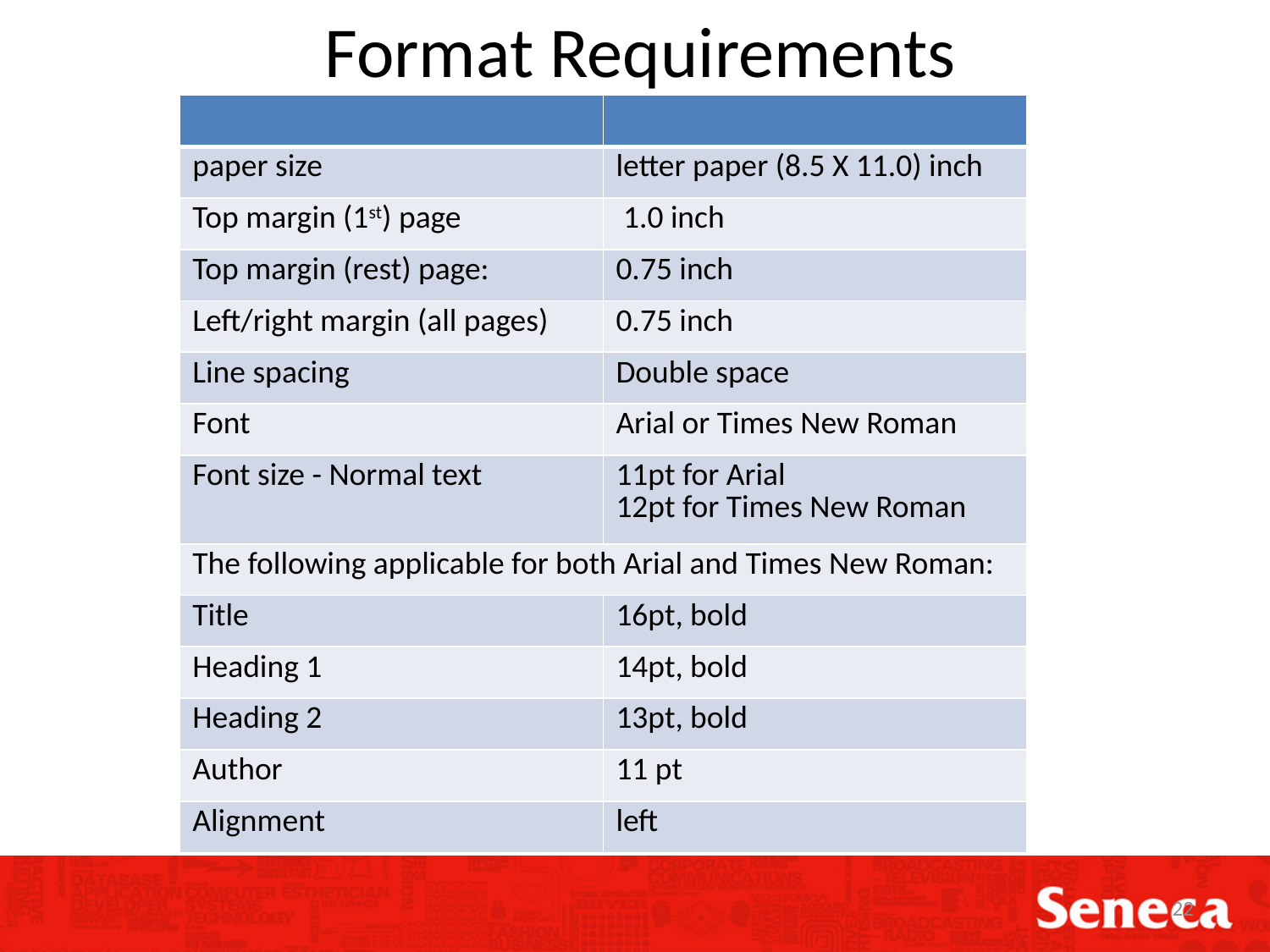

# Format Requirements
|  |  |
| --- | --- |
| paper size | letter paper (8.5 X 11.0) inch |
| Top margin (1st) page | 1.0 inch |
| Top margin (rest) page: | 0.75 inch |
| Left/right margin (all pages) | 0.75 inch |
| Line spacing | Double space |
| Font | Arial or Times New Roman |
| Font size - Normal text | 11pt for Arial 12pt for Times New Roman |
| The following applicable for both Arial and Times New Roman: |  |
| Title | 16pt, bold |
| Heading 1 | 14pt, bold |
| Heading 2 | 13pt, bold |
| Author | 11 pt |
| Alignment | left |
22